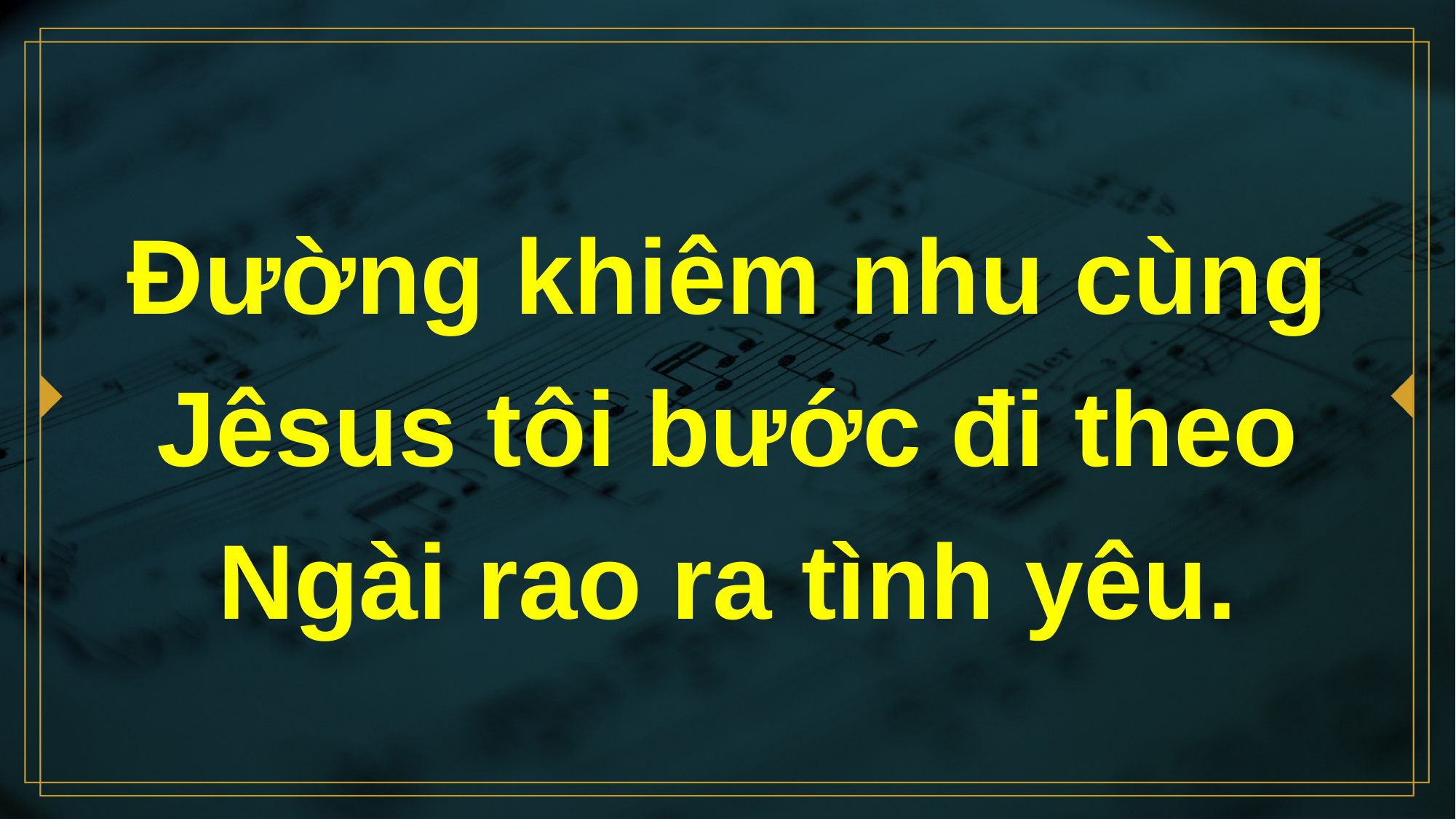

# Đường khiêm nhu cùng Jêsus tôi bước đi theo Ngài rao ra tình yêu.